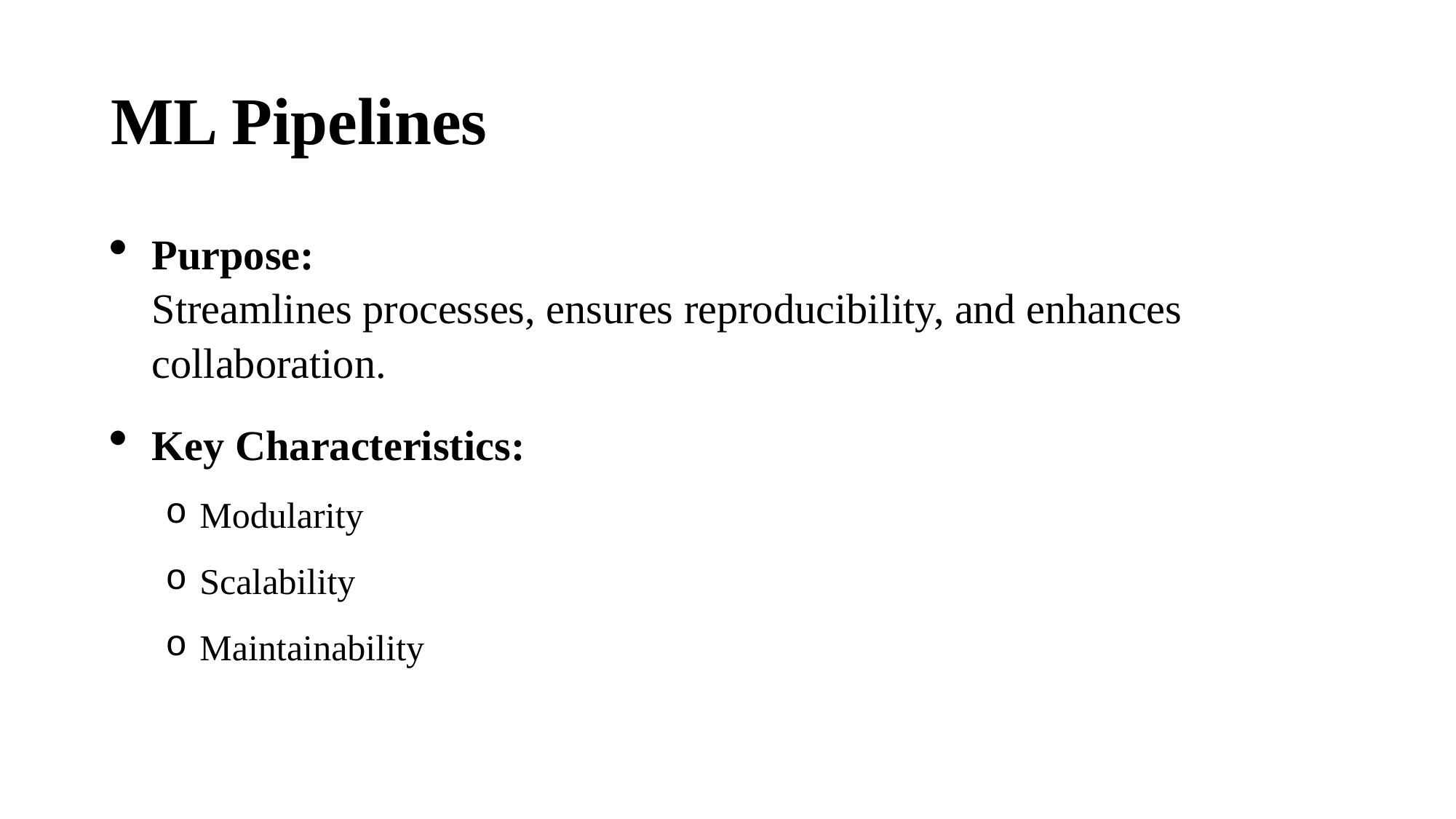

# ML Pipelines
Purpose:
Streamlines processes, ensures reproducibility, and enhances collaboration.
Key Characteristics:
Modularity
Scalability
Maintainability